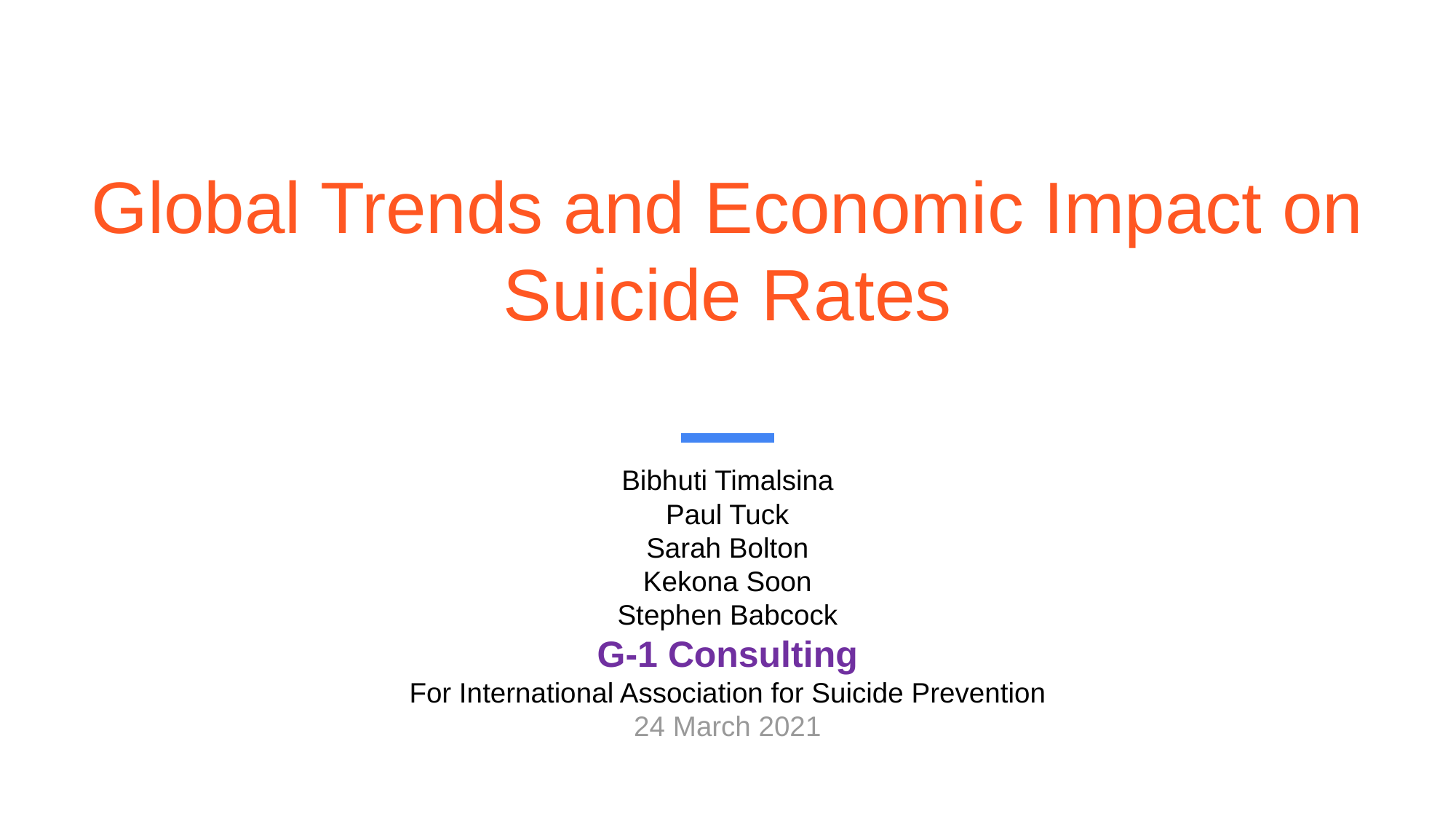

# Global Trends and Economic Impact on Suicide Rates
Bibhuti Timalsina
Paul Tuck
Sarah Bolton
Kekona Soon
Stephen Babcock
G-1 Consulting
For International Association for Suicide Prevention
24 March 2021